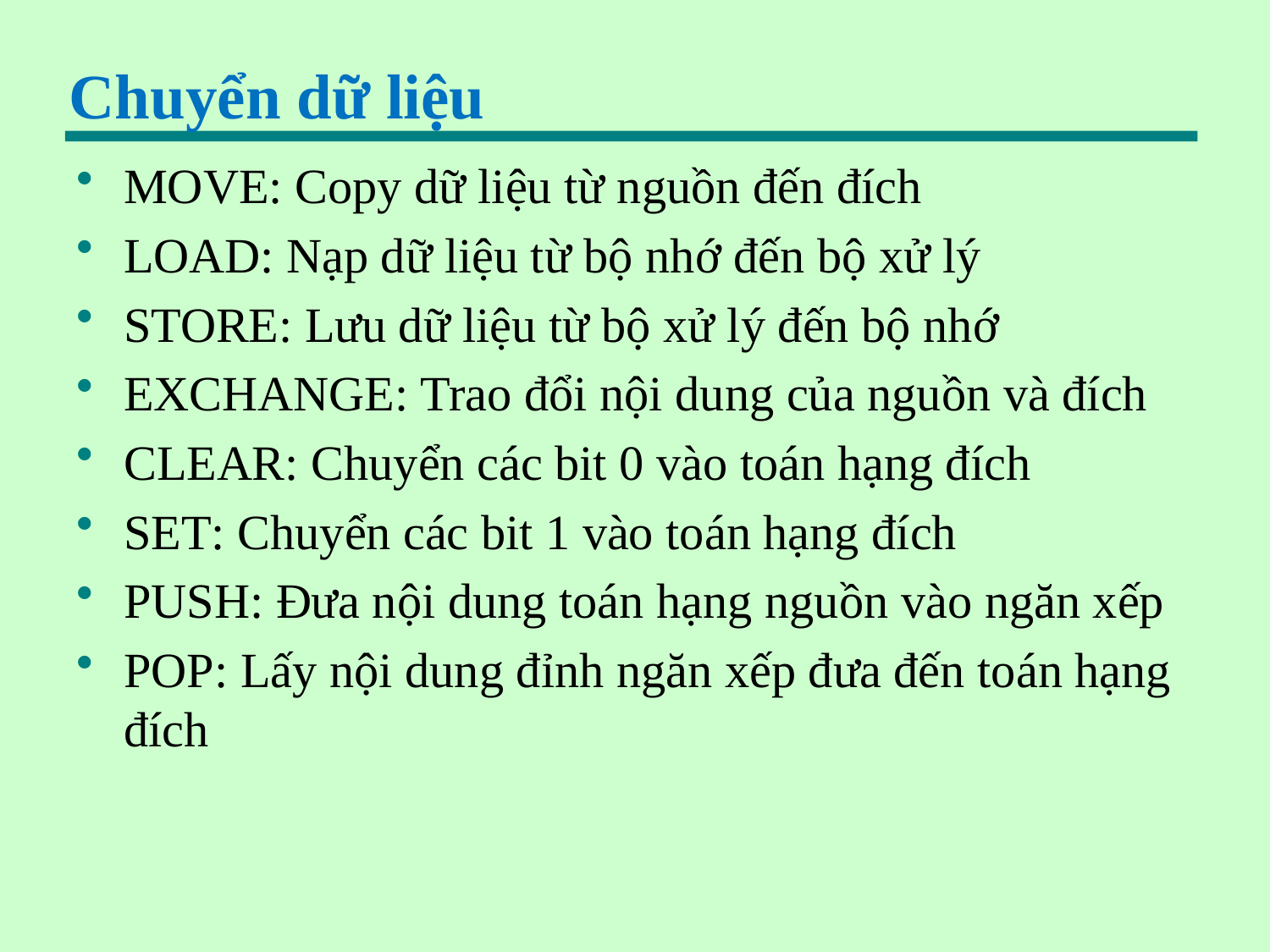

# Chuyển dữ liệu
MOVE: Copy dữ liệu từ nguồn đến đích
LOAD: Nạp dữ liệu từ bộ nhớ đến bộ xử lý
STORE: Lưu dữ liệu từ bộ xử lý đến bộ nhớ
EXCHANGE: Trao đổi nội dung của nguồn và đích
CLEAR: Chuyển các bit 0 vào toán hạng đích
SET: Chuyển các bit 1 vào toán hạng đích
PUSH: Đưa nội dung toán hạng nguồn vào ngăn xếp
POP: Lấy nội dung đỉnh ngăn xếp đưa đến toán hạng đích